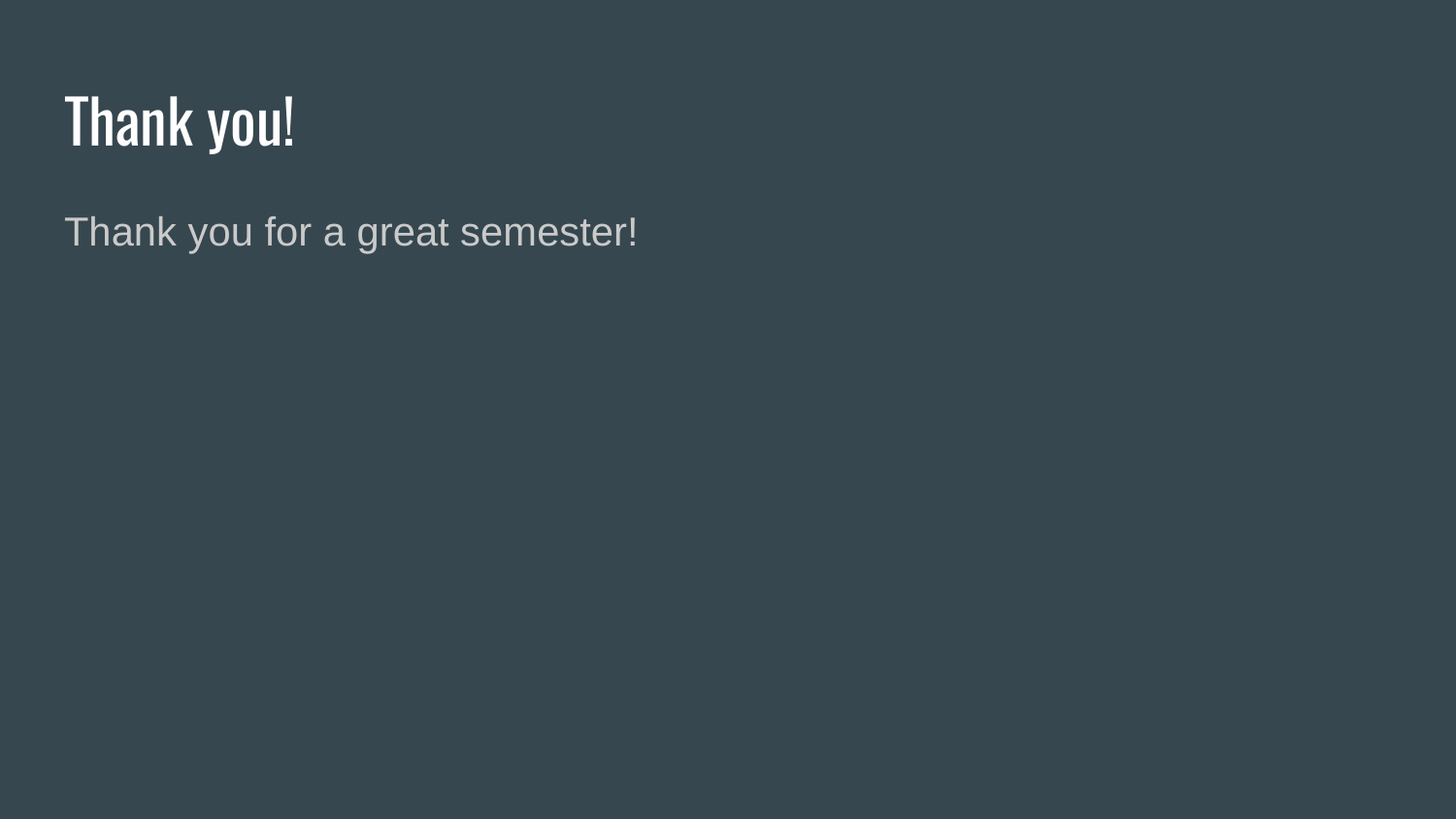

# Thank you!
Thank you for a great semester!